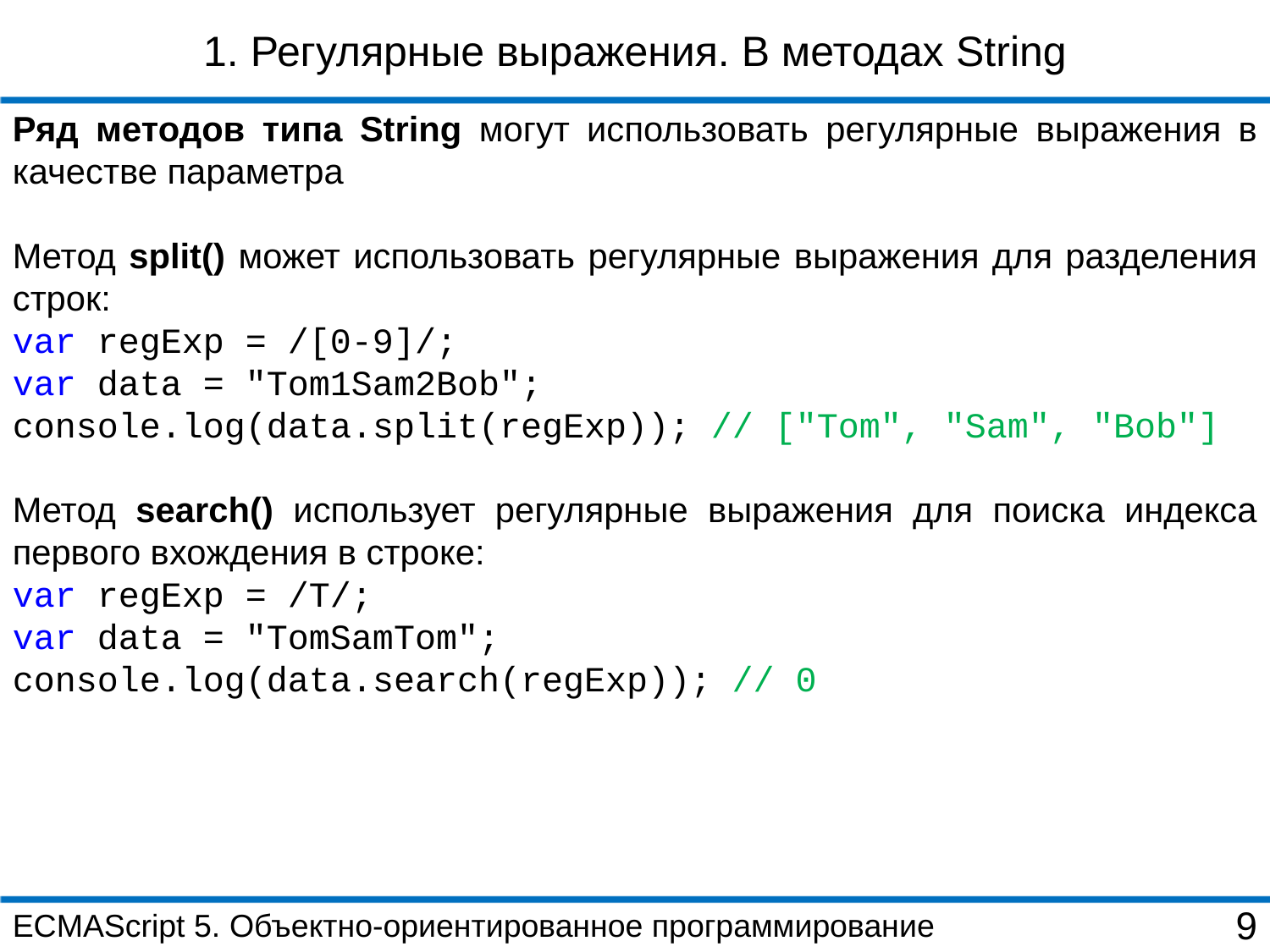

1. Регулярные выражения. В методах String
Ряд методов типа String могут использовать регулярные выражения в качестве параметра

Метод split() может использовать регулярные выражения для разделения строк:
var regExp = /[0-9]/;
var data = "Tom1Sam2Bob";
console.log(data.split(regExp)); // ["Tom", "Sam", "Bob"]

Метод search() использует регулярные выражения для поиска индекса первого вхождения в строке:
var regExp = /T/;
var data = "TomSamTom";
console.log(data.search(regExp)); // 0
ECMAScript 5. Объектно-ориентированное программирование
9